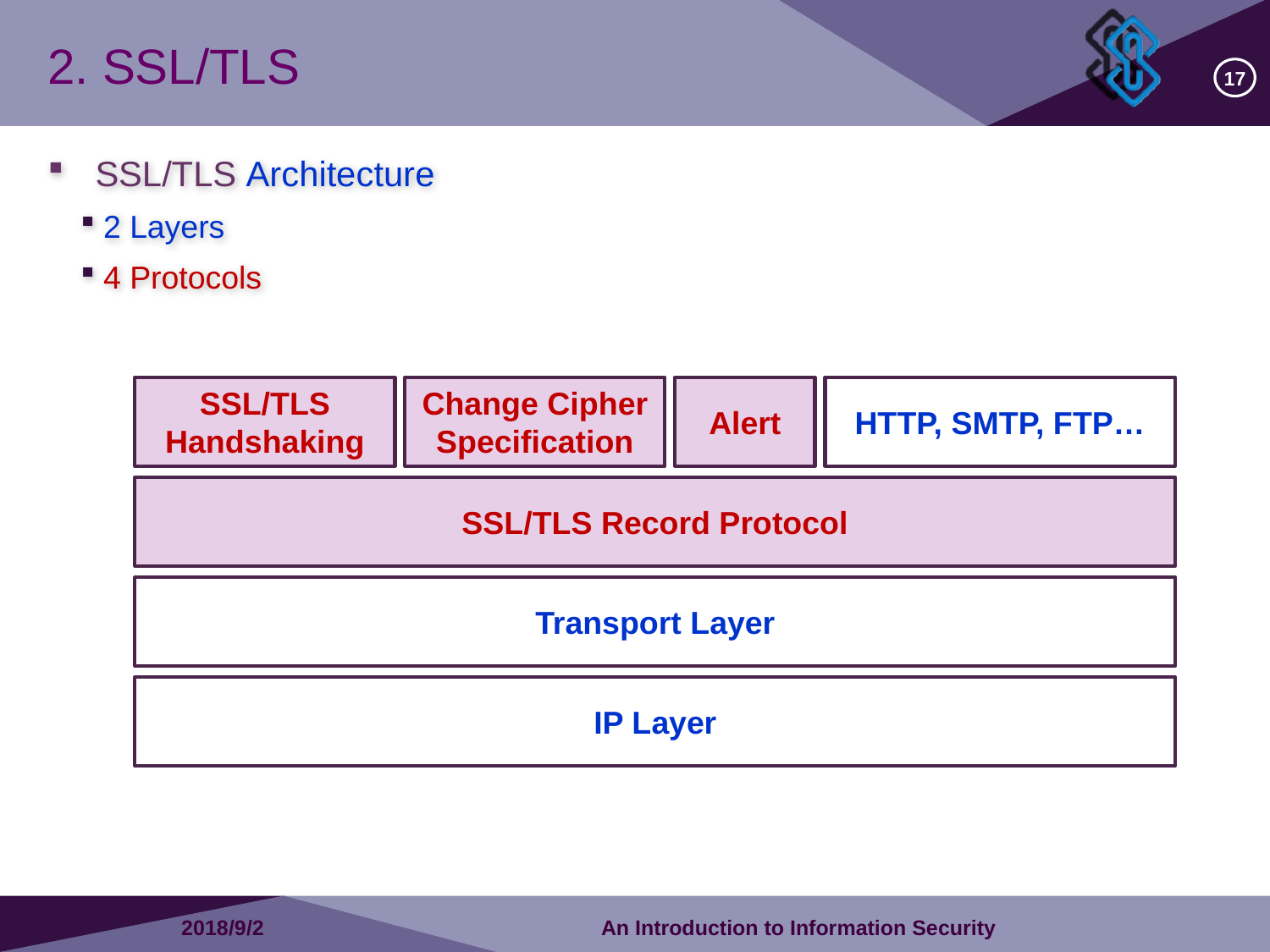

# 2. SSL/TLS
17
SSL/TLS Architecture
2 Layers
4 Protocols

SSL/TLS
Handshaking
Change Cipher Specification
Alert
HTTP, SMTP, FTP…
SSL/TLS Record Protocol
Transport Layer
IP Layer
2018/9/2
An Introduction to Information Security